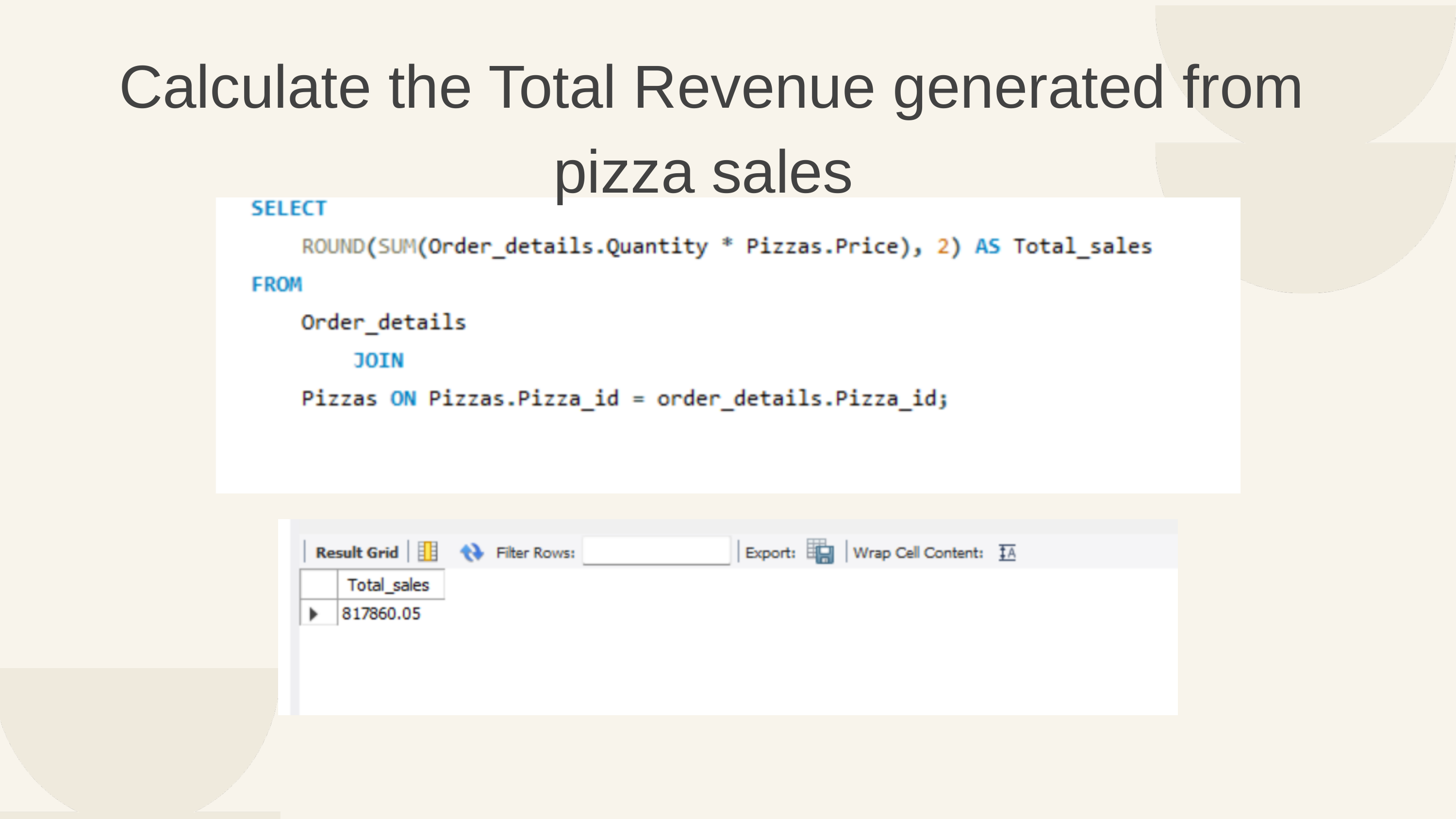

Calculate the Total Revenue generated from pizza sales